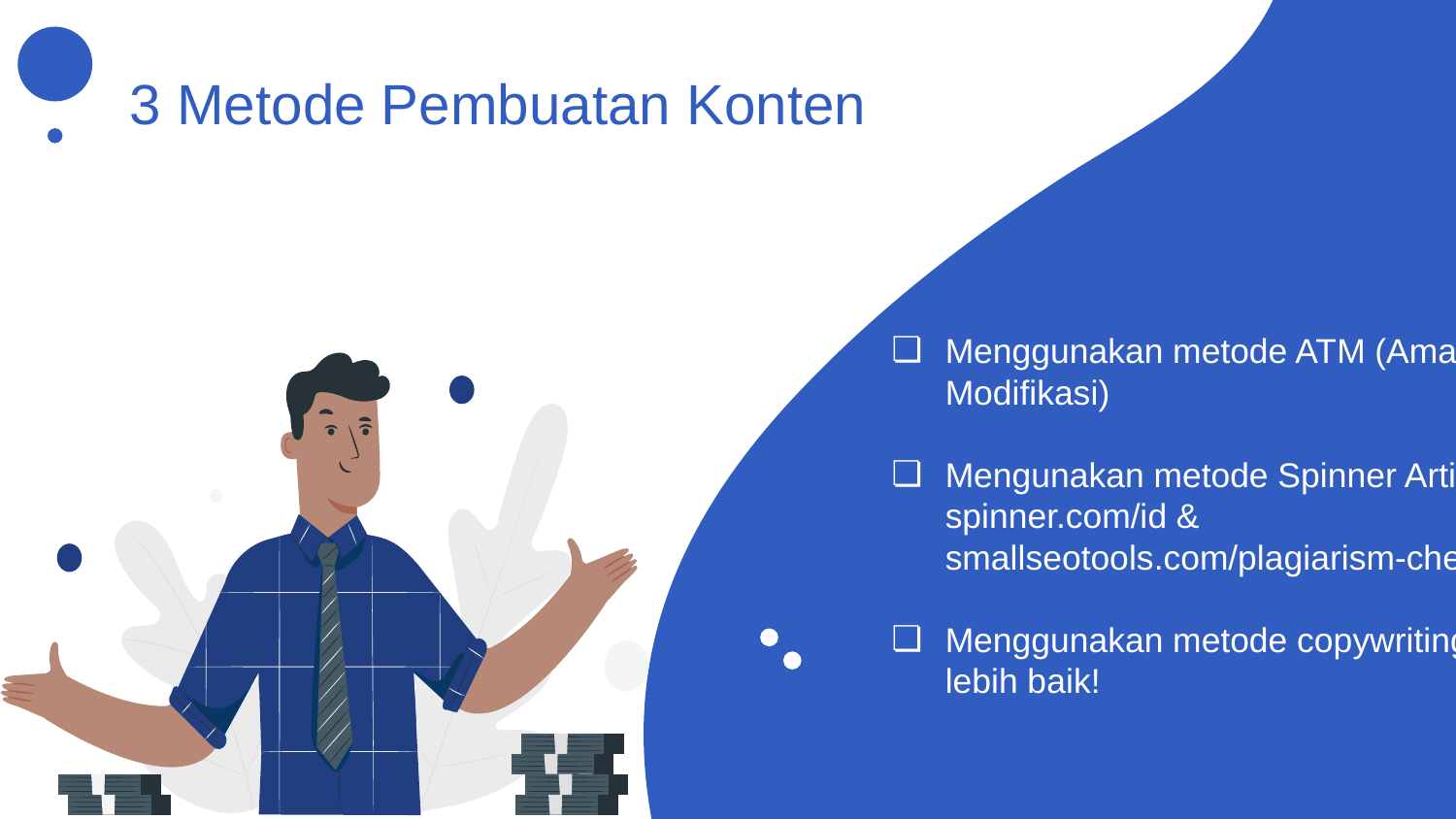

# 3 Metode Pembuatan Konten

Menggunakan metode ATM (Amati Tiru Modifikasi)

Mengunakan metode Spinner Artikel (best-spinner.com/id & smallseotools.com/plagiarism-checker)

Menggunakan metode copywriting Original, lebih baik!